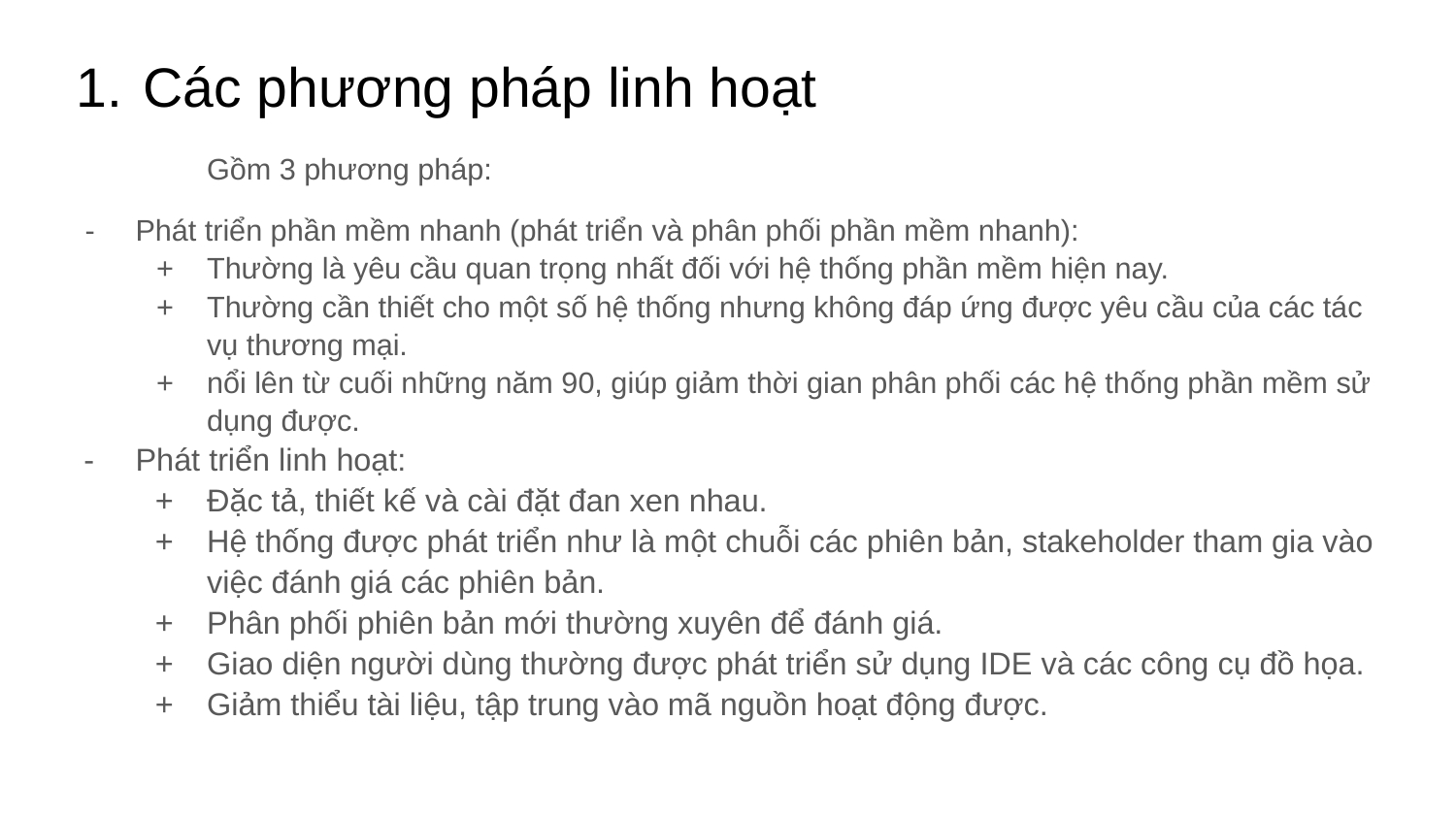

# Các phương pháp linh hoạt
	Gồm 3 phương pháp:
Phát triển phần mềm nhanh (phát triển và phân phối phần mềm nhanh):
Thường là yêu cầu quan trọng nhất đối với hệ thống phần mềm hiện nay.
Thường cần thiết cho một số hệ thống nhưng không đáp ứng được yêu cầu của các tác vụ thương mại.
nổi lên từ cuối những năm 90, giúp giảm thời gian phân phối các hệ thống phần mềm sử dụng được.
Phát triển linh hoạt:
Đặc tả, thiết kế và cài đặt đan xen nhau.
Hệ thống được phát triển như là một chuỗi các phiên bản, stakeholder tham gia vào việc đánh giá các phiên bản.
Phân phối phiên bản mới thường xuyên để đánh giá.
Giao diện người dùng thường được phát triển sử dụng IDE và các công cụ đồ họa.
Giảm thiểu tài liệu, tập trung vào mã nguồn hoạt động được.